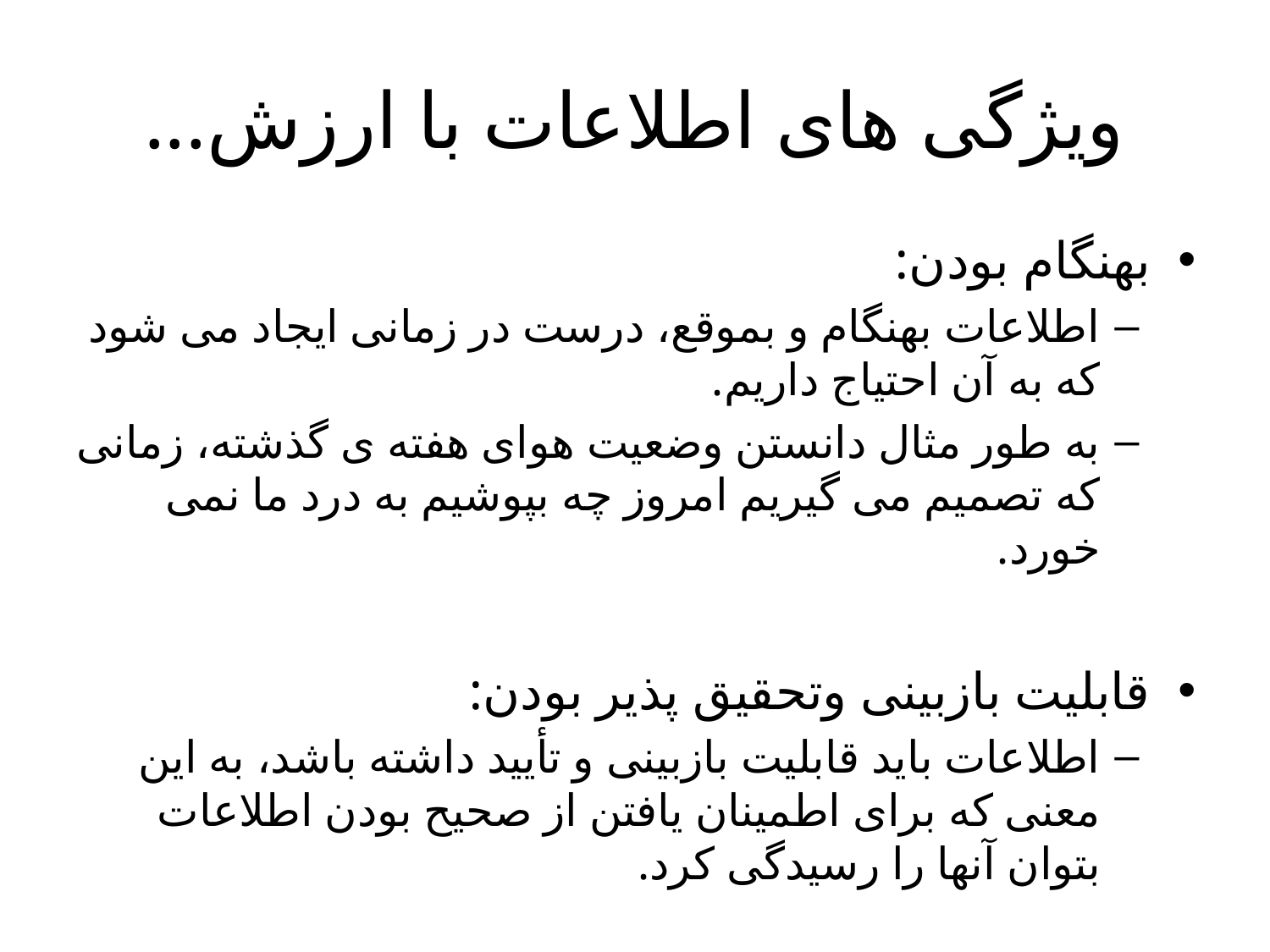

# ویژگی های اطلاعات با ارزش...
بهنگام بودن:
اطلاعات بهنگام و بموقع، درست در زمانی ایجاد می شود که به آن احتیاج داریم.
به طور مثال دانستن وضعیت هوای هفته ی گذشته، زمانی که تصمیم می گیریم امروز چه بپوشیم به درد ما نمی خورد.

قابلیت بازبینی وتحقیق پذیر بودن:
اطلاعات باید قابلیت بازبینی و تأیید داشته باشد، به این معنی که برای اطمینان یافتن از صحیح بودن اطلاعات بتوان آنها را رسیدگی کرد.